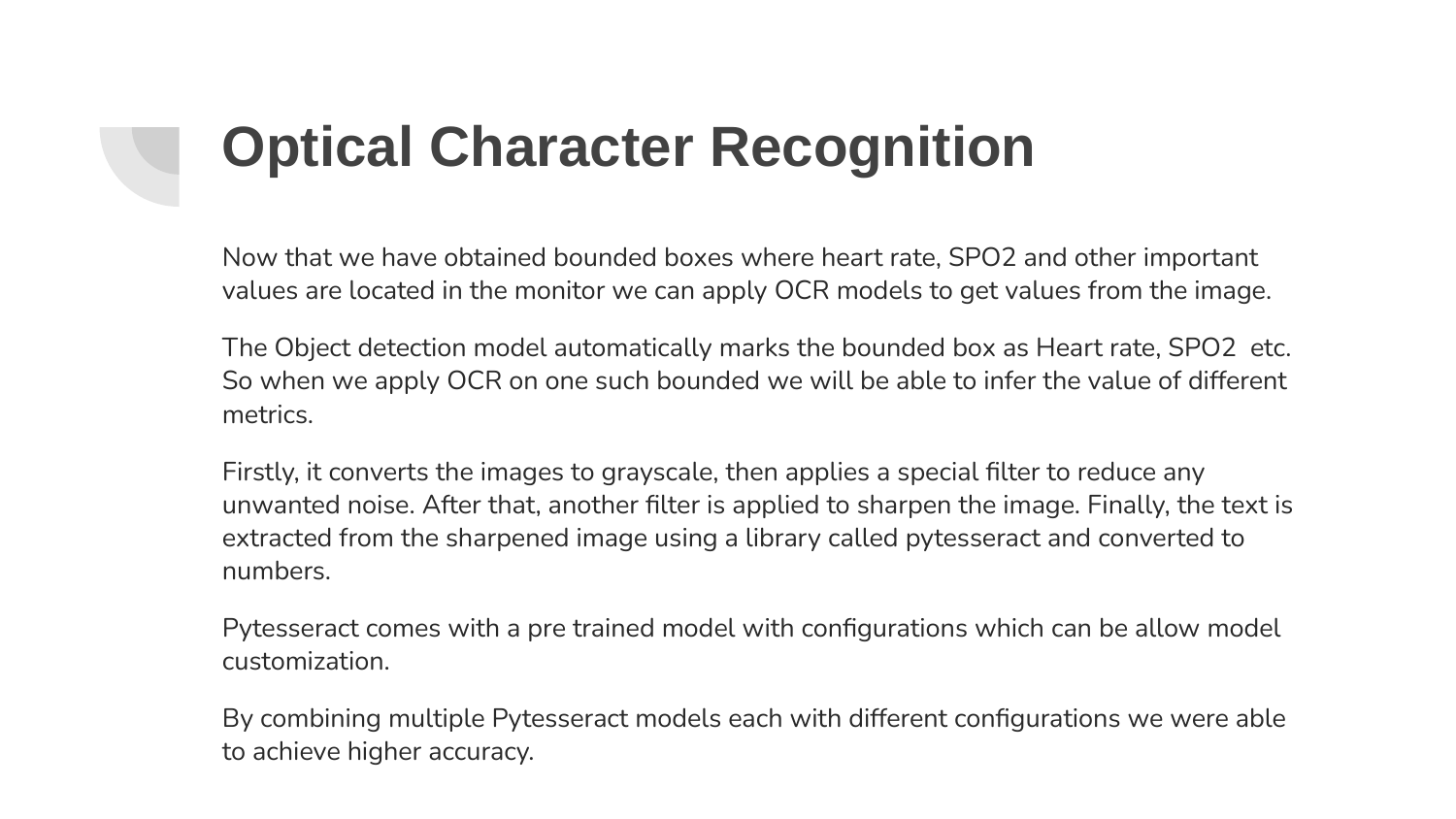

# Optical Character Recognition
Now that we have obtained bounded boxes where heart rate, SPO2 and other important values are located in the monitor we can apply OCR models to get values from the image.
The Object detection model automatically marks the bounded box as Heart rate, SPO2  etc. So when we apply OCR on one such bounded we will be able to infer the value of different metrics.
Firstly, it converts the images to grayscale, then applies a special filter to reduce any unwanted noise. After that, another filter is applied to sharpen the image. Finally, the text is extracted from the sharpened image using a library called pytesseract and converted to numbers.
Pytesseract comes with a pre trained model with configurations which can be allow model customization.
By combining multiple Pytesseract models each with different configurations we were able to achieve higher accuracy.